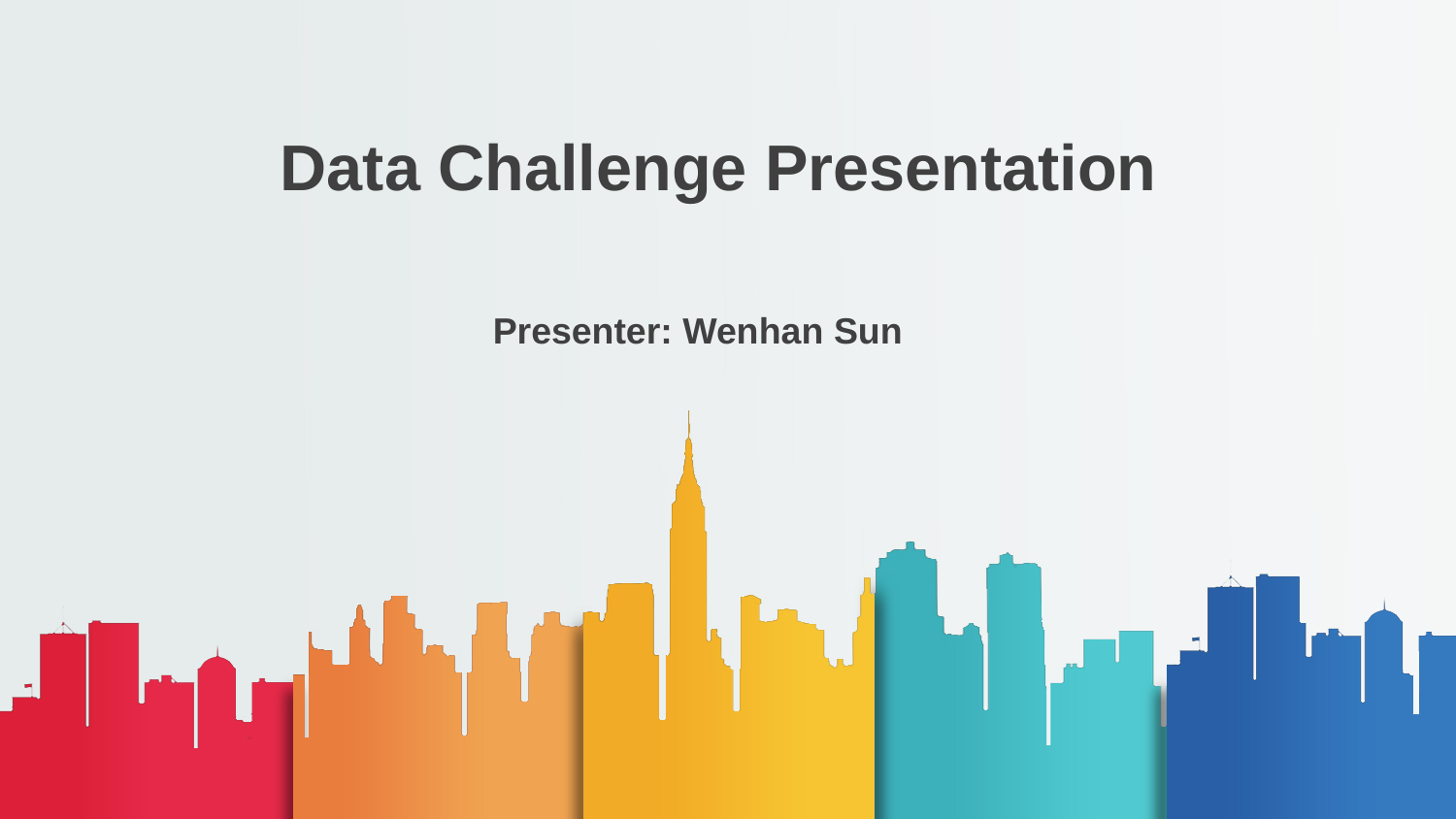

# Data Challenge Presentation
Presenter: Wenhan Sun